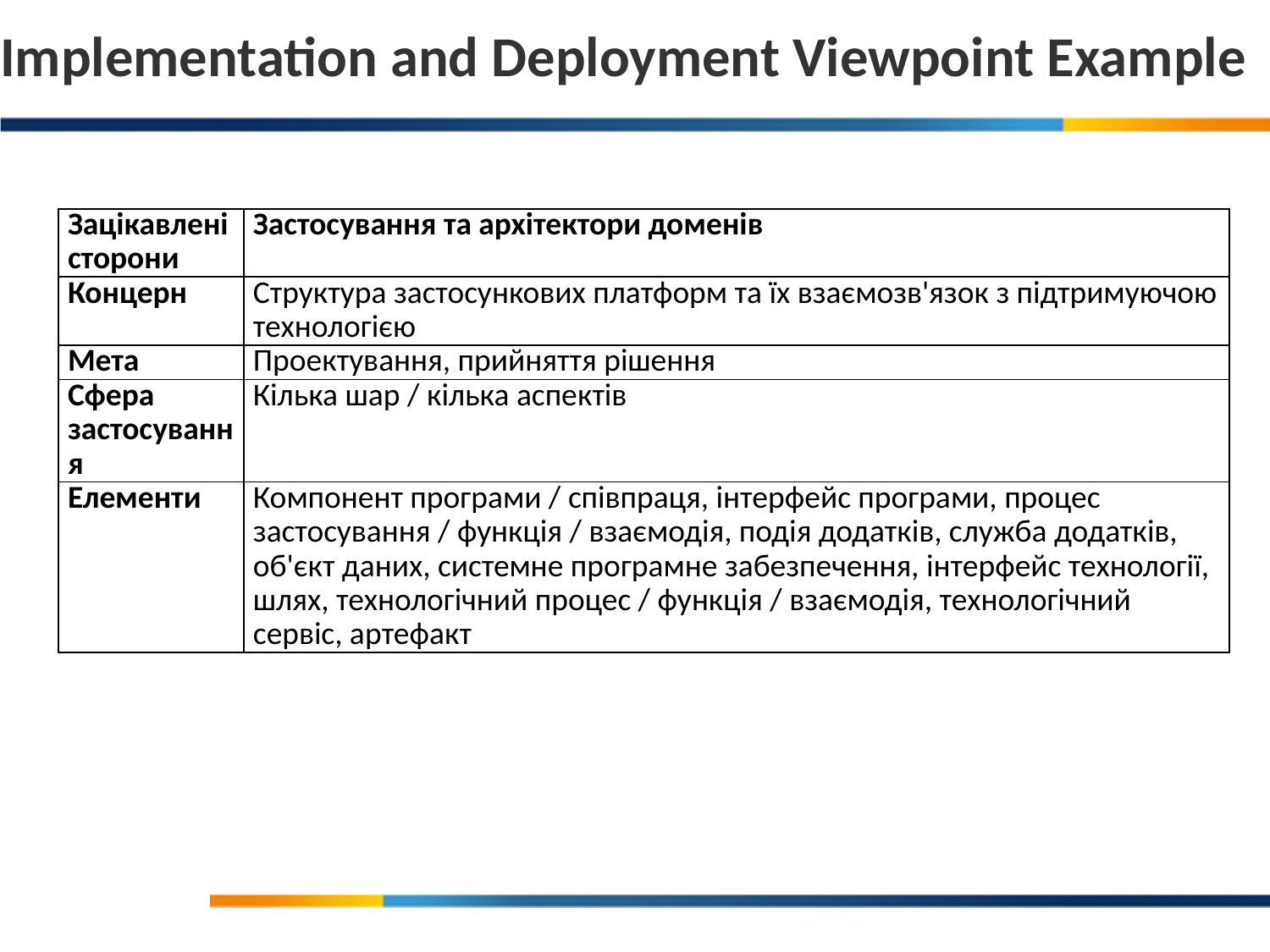

Implementation and Deployment Viewpoint Example
| Зацікавлені сторони | Застосування та архітектори доменів |
| --- | --- |
| Концерн | Структура застосункових платформ та їх взаємозв'язок з підтримуючою технологією |
| Мета | Проектування, прийняття рішення |
| Сфера застосування | Кілька шар / кілька аспектів |
| Елементи | Компонент програми / співпраця, інтерфейс програми, процес застосування / функція / взаємодія, подія додатків, служба додатків, об'єкт даних, системне програмне забезпечення, інтерфейс технології, шлях, технологічний процес / функція / взаємодія, технологічний сервіс, артефакт |